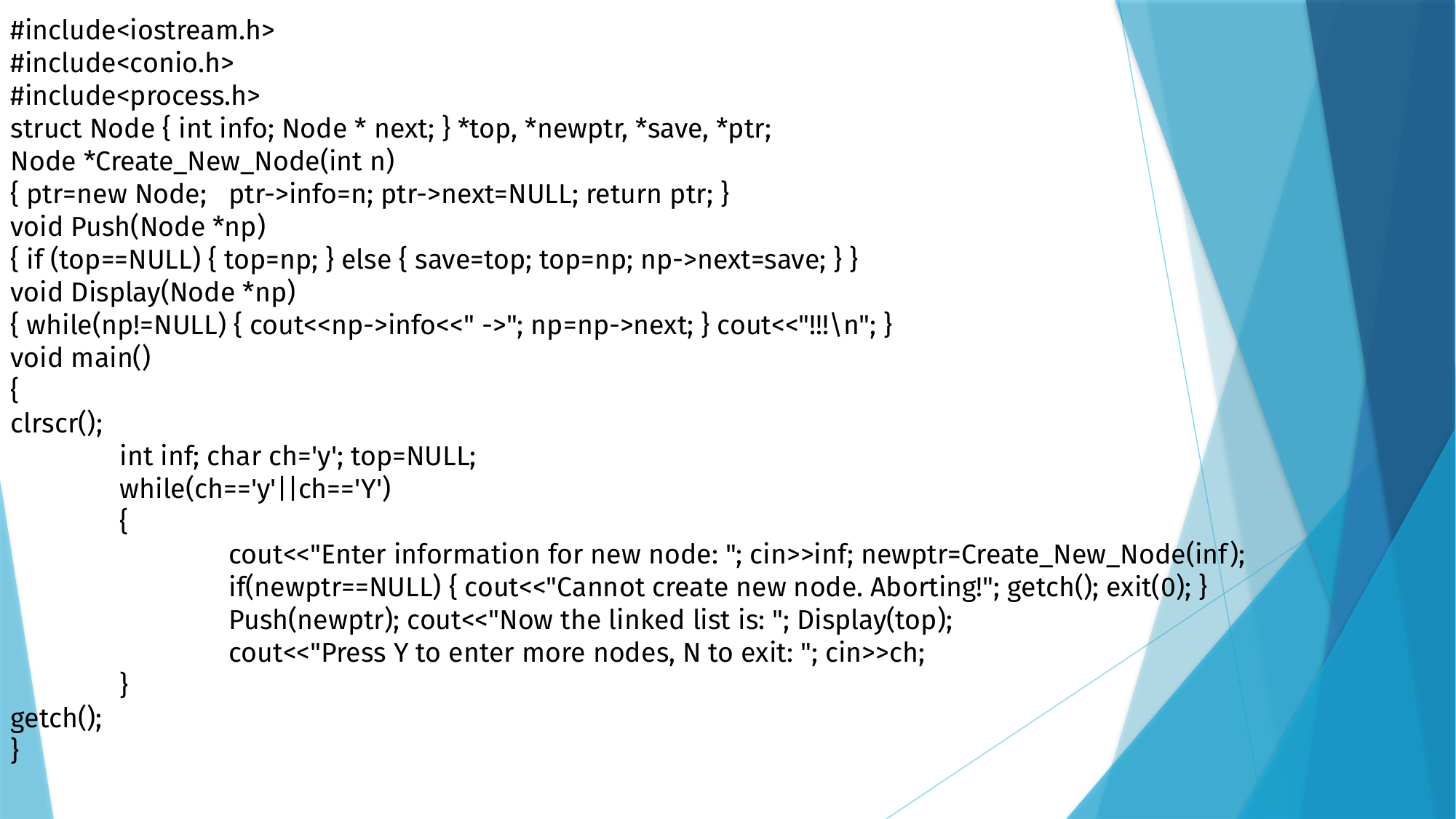

#include<iostream.h>
#include<conio.h>
#include<process.h>
struct Node { int info; Node * next; } *top, *newptr, *save, *ptr;
Node *Create_New_Node(int n)
{ ptr=new Node;   ptr->info=n; ptr->next=NULL; return ptr; }
void Push(Node *np)
{ if (top==NULL) { top=np; } else { save=top; top=np; np->next=save; } }
void Display(Node *np)
{ while(np!=NULL) { cout<<np->info<<" ->"; np=np->next; } cout<<"!!!\n"; }
void main()
{
clrscr();
	int inf; char ch='y'; top=NULL;
	while(ch=='y'||ch=='Y')
	{
		cout<<"Enter information for new node: "; cin>>inf; newptr=Create_New_Node(inf);
		if(newptr==NULL) { cout<<"Cannot create new node. Aborting!"; getch(); exit(0); }
		Push(newptr); cout<<"Now the linked list is: "; Display(top);
		cout<<"Press Y to enter more nodes, N to exit: "; cin>>ch;
	}
getch();
}